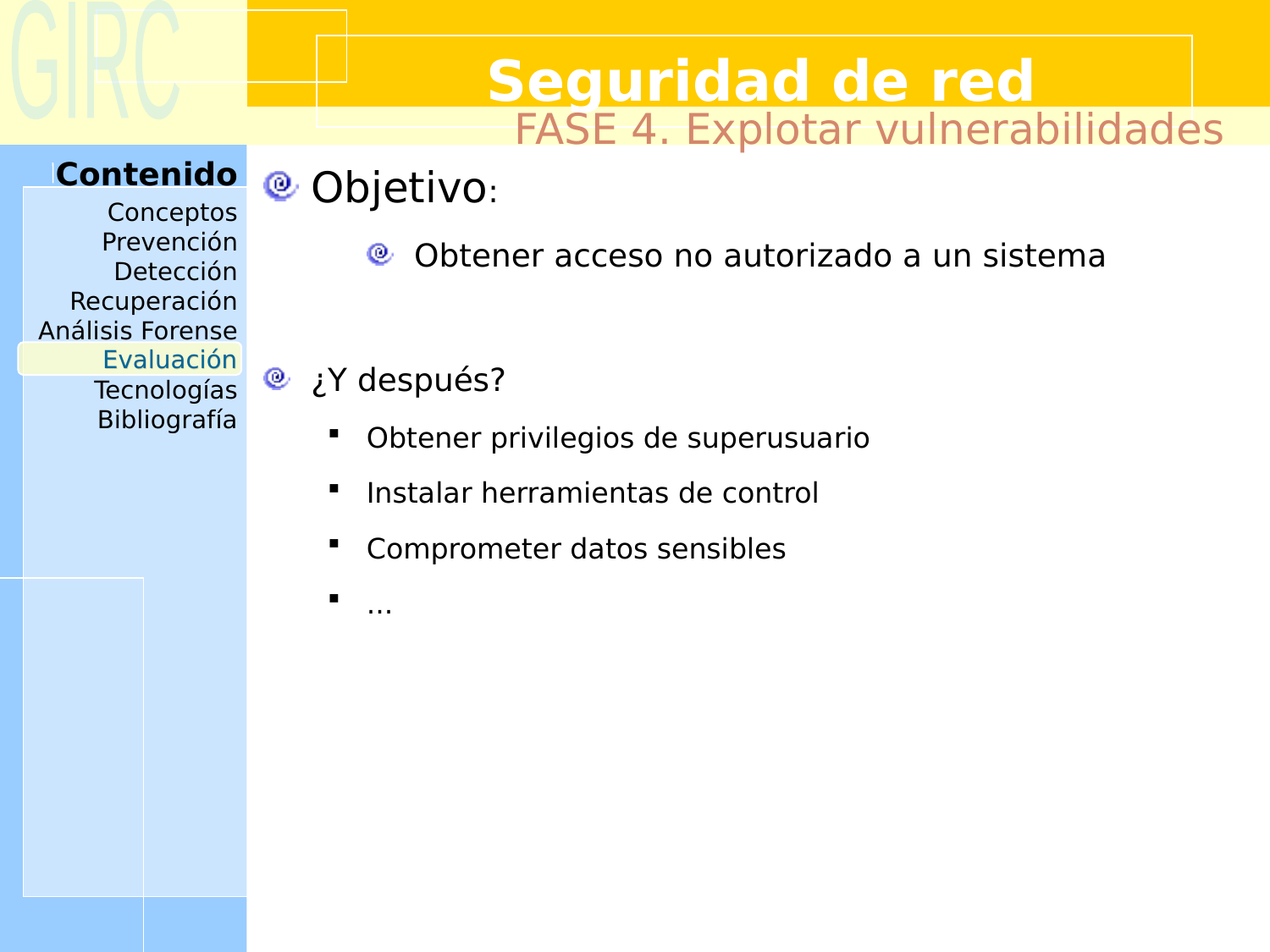

Seguridad de red
FASE 4. Explotar vulnerabilidades
Objetivo:
Obtener acceso no autorizado a un sistema

¿Y después?
Obtener privilegios de superusuario
Instalar herramientas de control
Comprometer datos sensibles
...

Evaluación